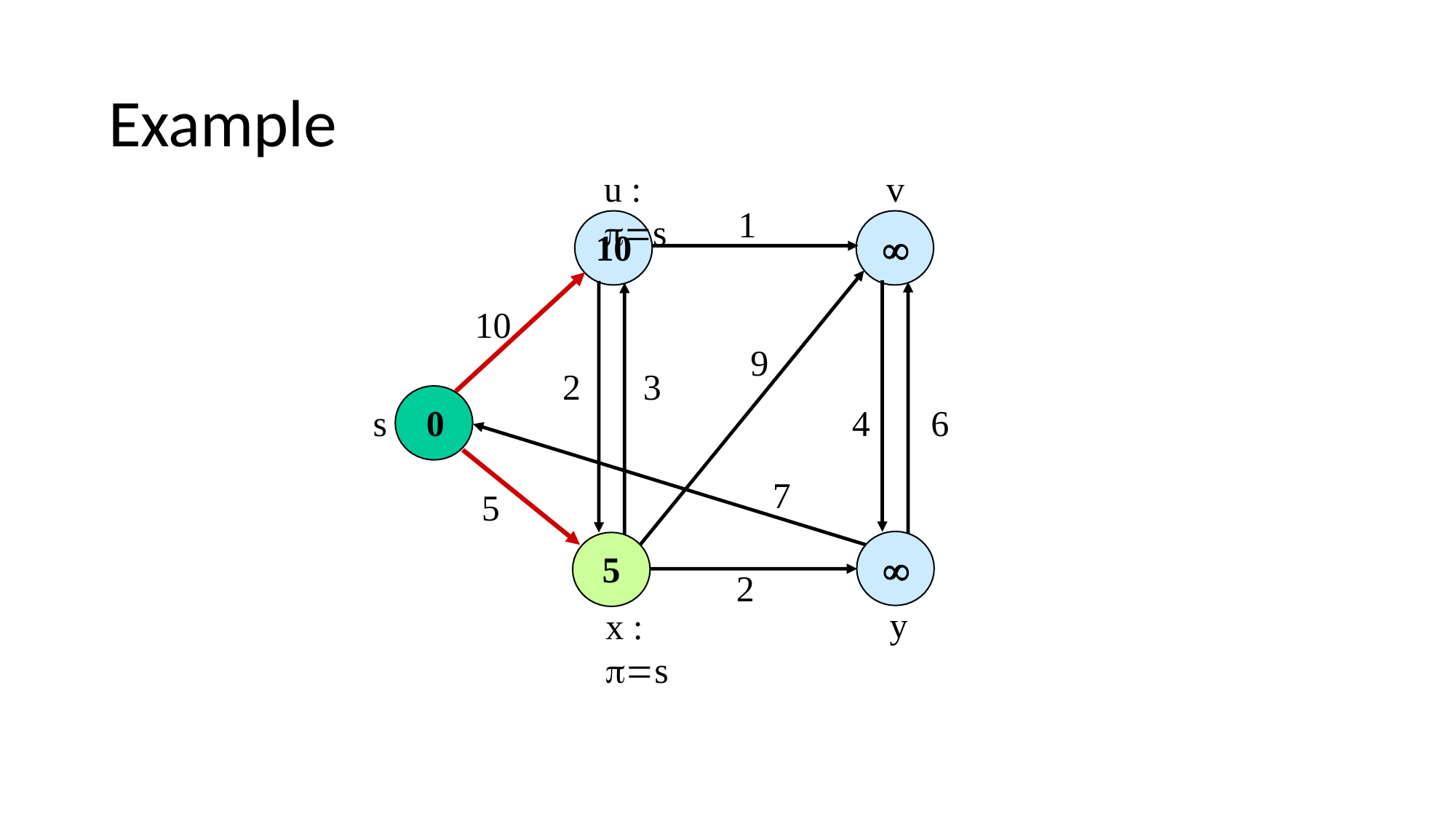

Example
v
∞
u : π=s
1

10

10
9
2	3
4	6
s	0
7
5
5
x : π=s
∞
y
2